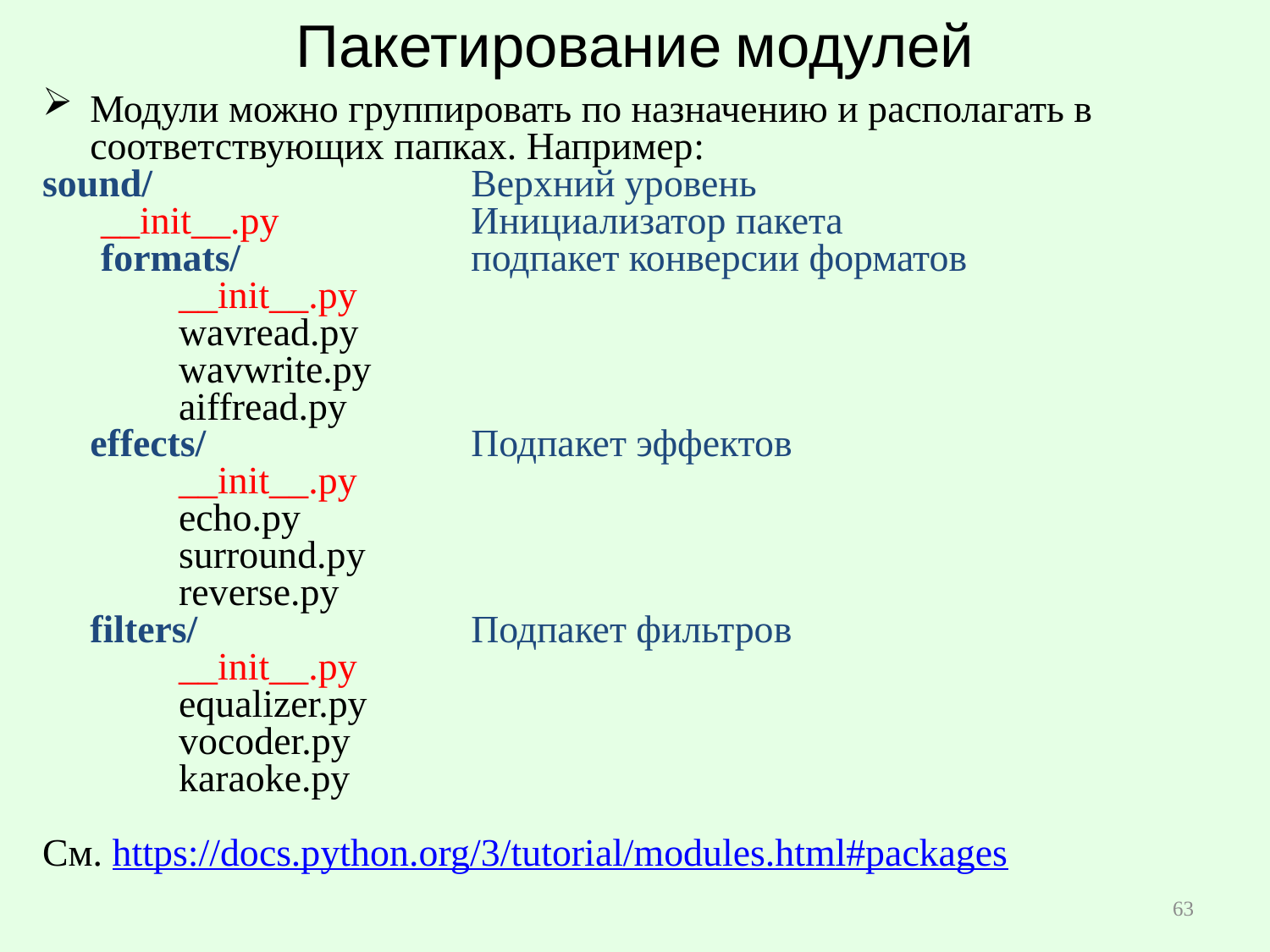

# Пакетирование модулей
Модули можно группировать по назначению и располагать в соответствующих папках. Например:
sound/                          	Верхний уровень
      __init__.py             	Инициализатор пакета
      formats/                  	подпакет конверсии форматов
              __init__.py
              wavread.py
              wavwrite.py
              aiffread.py
	effects/                  	Подпакет эффектов
              __init__.py
              echo.py
              surround.py
              reverse.py
	filters/                  	Подпакет фильтров
              __init__.py
              equalizer.py
              vocoder.py
              karaoke.py

См. https://docs.python.org/3/tutorial/modules.html#packages
63